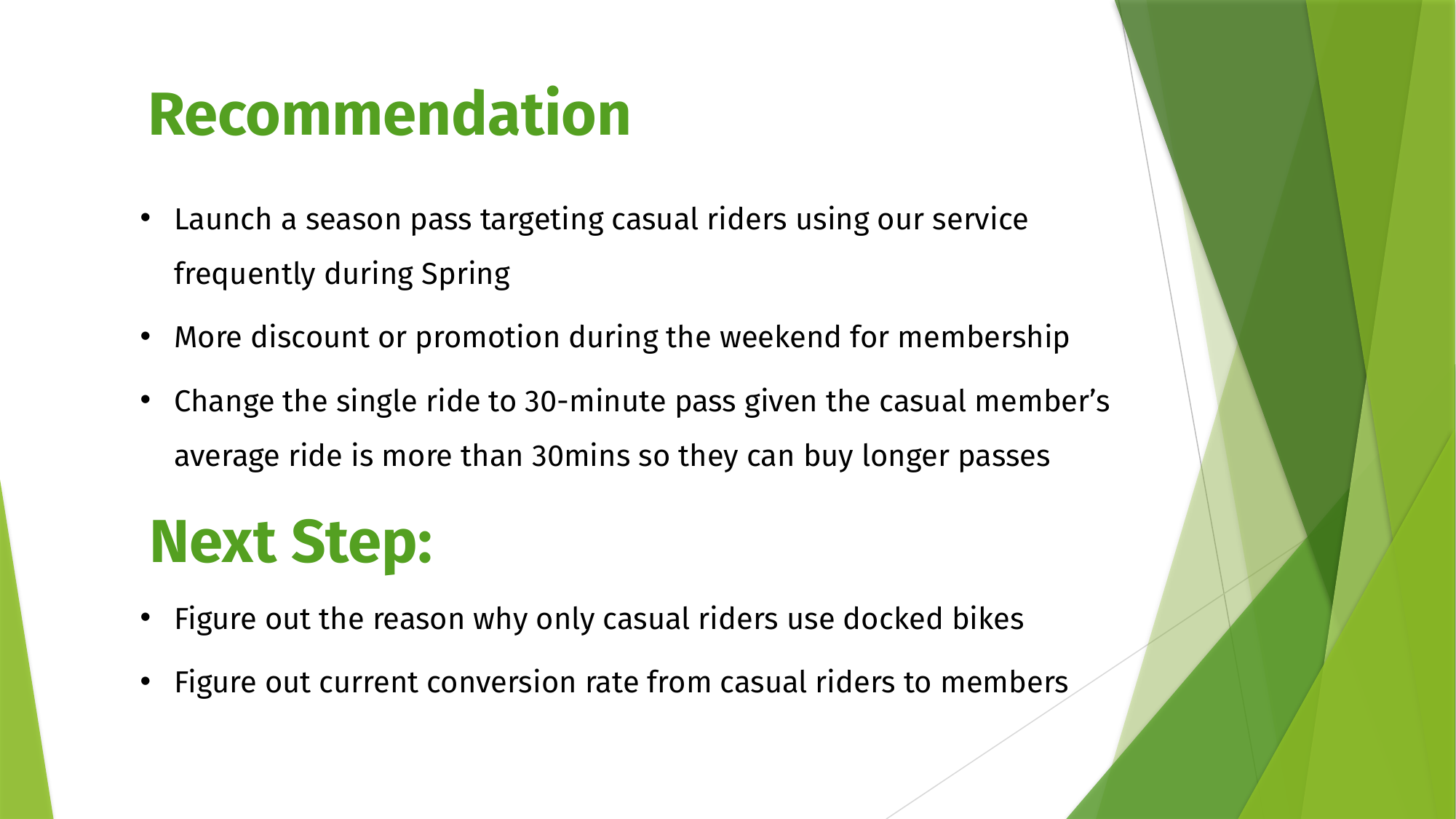

Recommendation
Launch a season pass targeting casual riders using our service frequently during Spring
More discount or promotion during the weekend for membership
Change the single ride to 30-minute pass given the casual member’s average ride is more than 30mins so they can buy longer passes
Next Step:

Figure out the reason why only casual riders use docked bikes
Figure out current conversion rate from casual riders to members